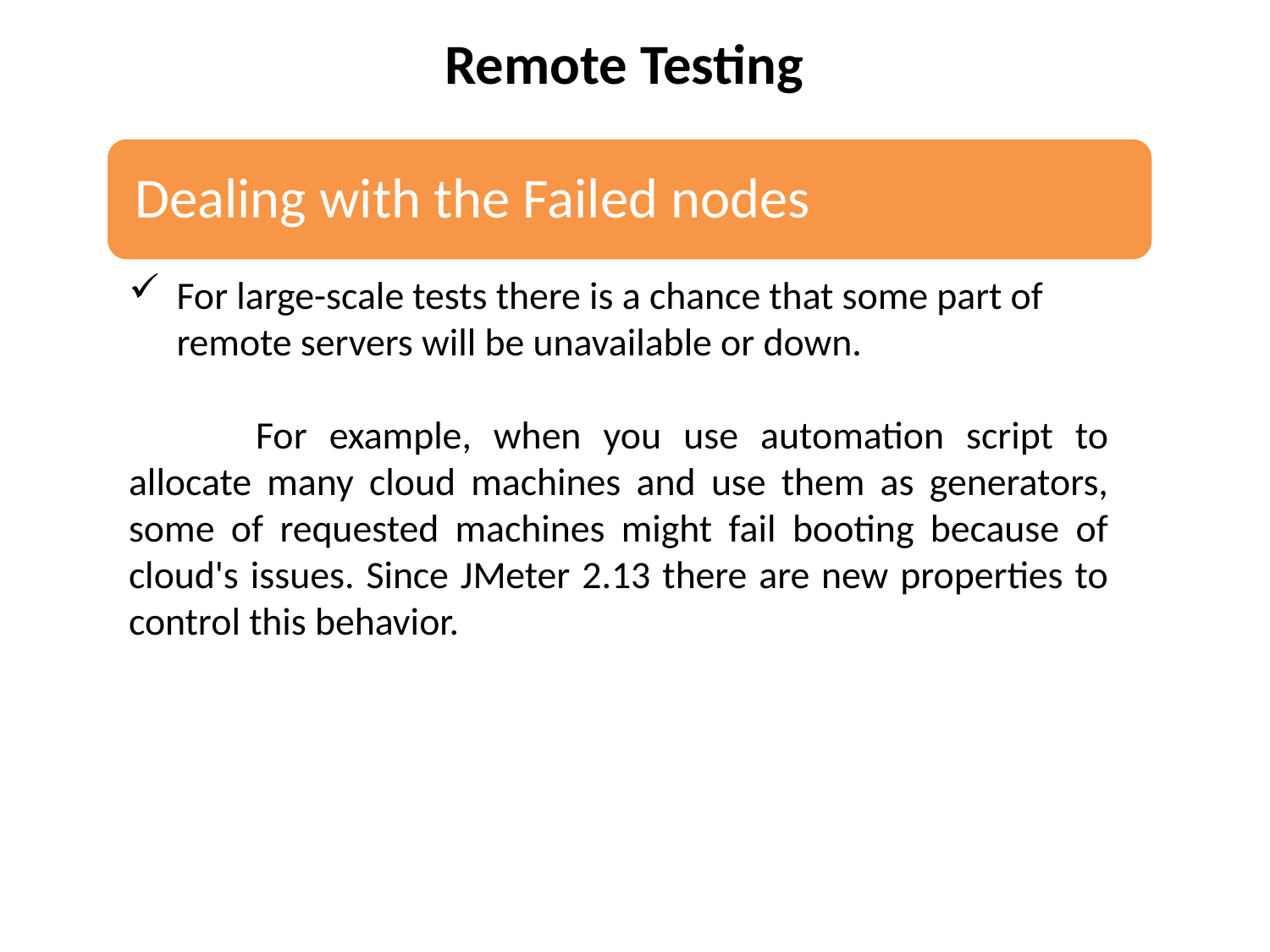

Remote Testing

Dealing with the Failed nodes

For large-scale tests there is a chance that some part of remote servers will be unavailable or down.

	For example, when you use automation script to allocate many cloud machines and use them as generators, some of requested machines might fail booting because of cloud's issues. Since JMeter 2.13 there are new properties to control this behavior.